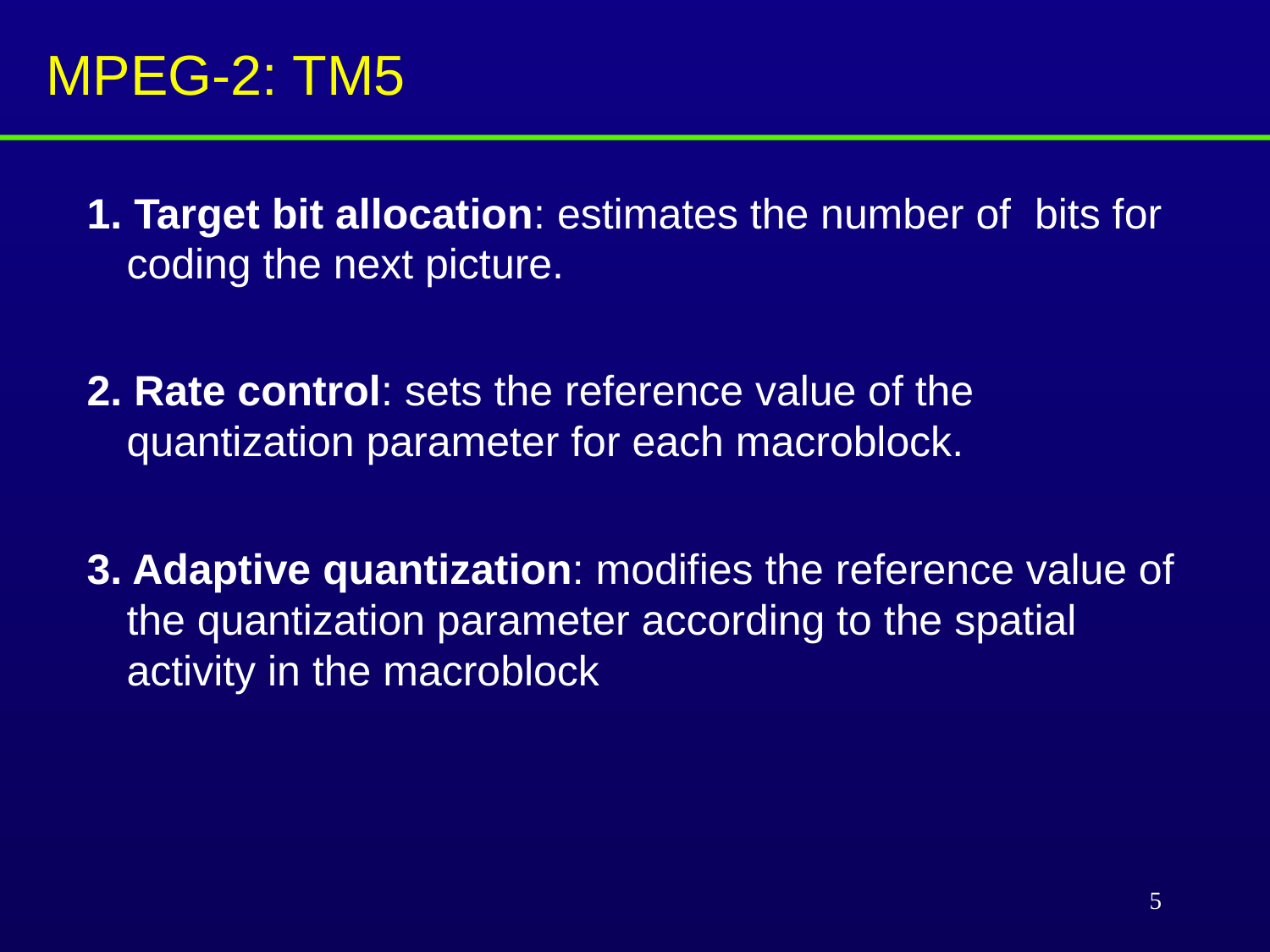

# MPEG-2: TM5
1. Target bit allocation: estimates the number of  bits for coding the next picture.

2. Rate control: sets the reference value of the quantization parameter for each macroblock.

3. Adaptive quantization: modifies the reference value of the quantization parameter according to the spatial activity in the macroblock
5